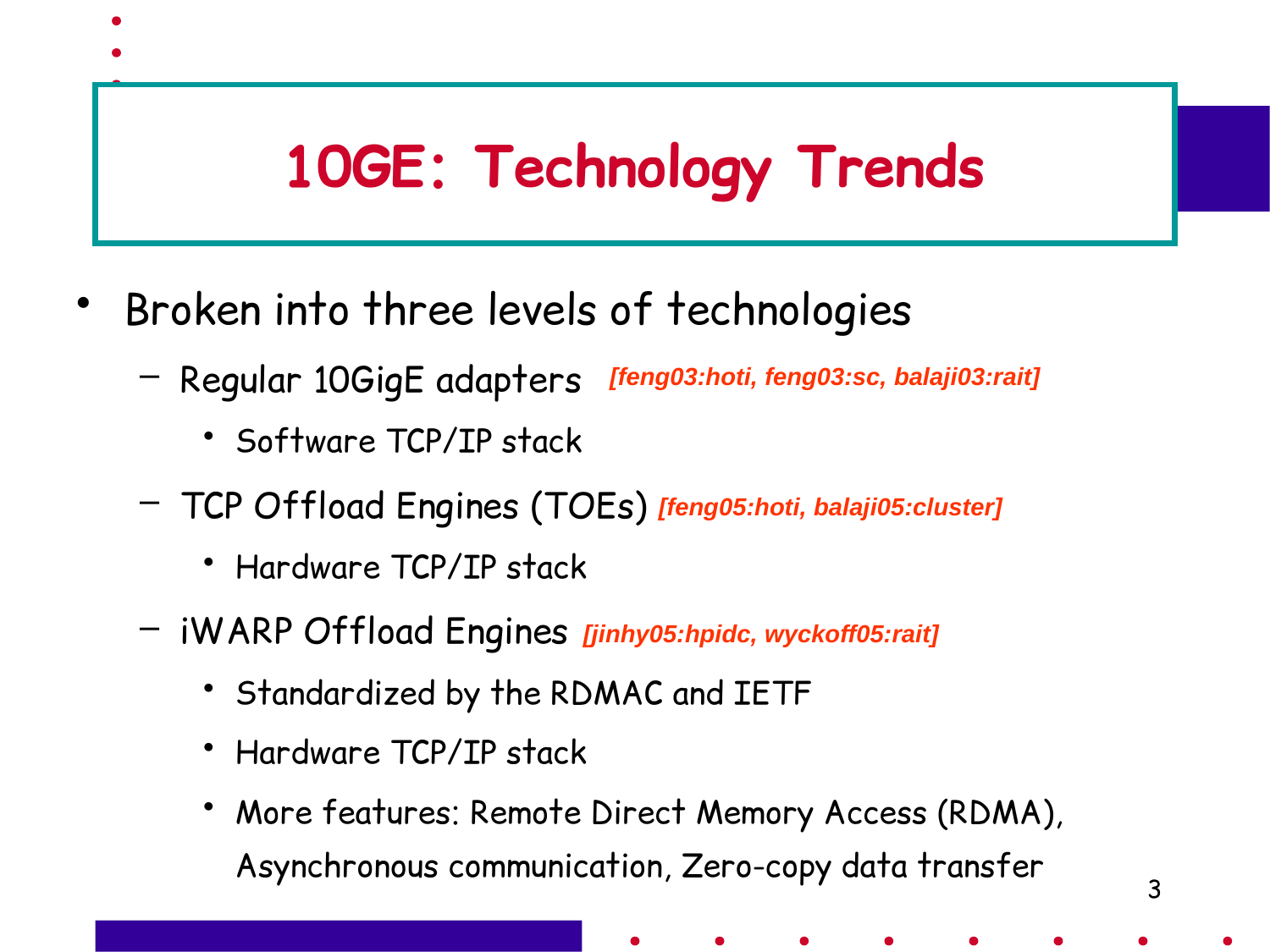

# 10GE: Technology Trends
Broken into three levels of technologies
Regular 10GigE adapters
Software TCP/IP stack
TCP Offload Engines (TOEs)
Hardware TCP/IP stack
iWARP Offload Engines
Standardized by the RDMAC and IETF
Hardware TCP/IP stack
More features: Remote Direct Memory Access (RDMA), Asynchronous communication, Zero-copy data transfer
[feng03:hoti, feng03:sc, balaji03:rait]
[feng05:hoti, balaji05:cluster]
[jinhy05:hpidc, wyckoff05:rait]
3